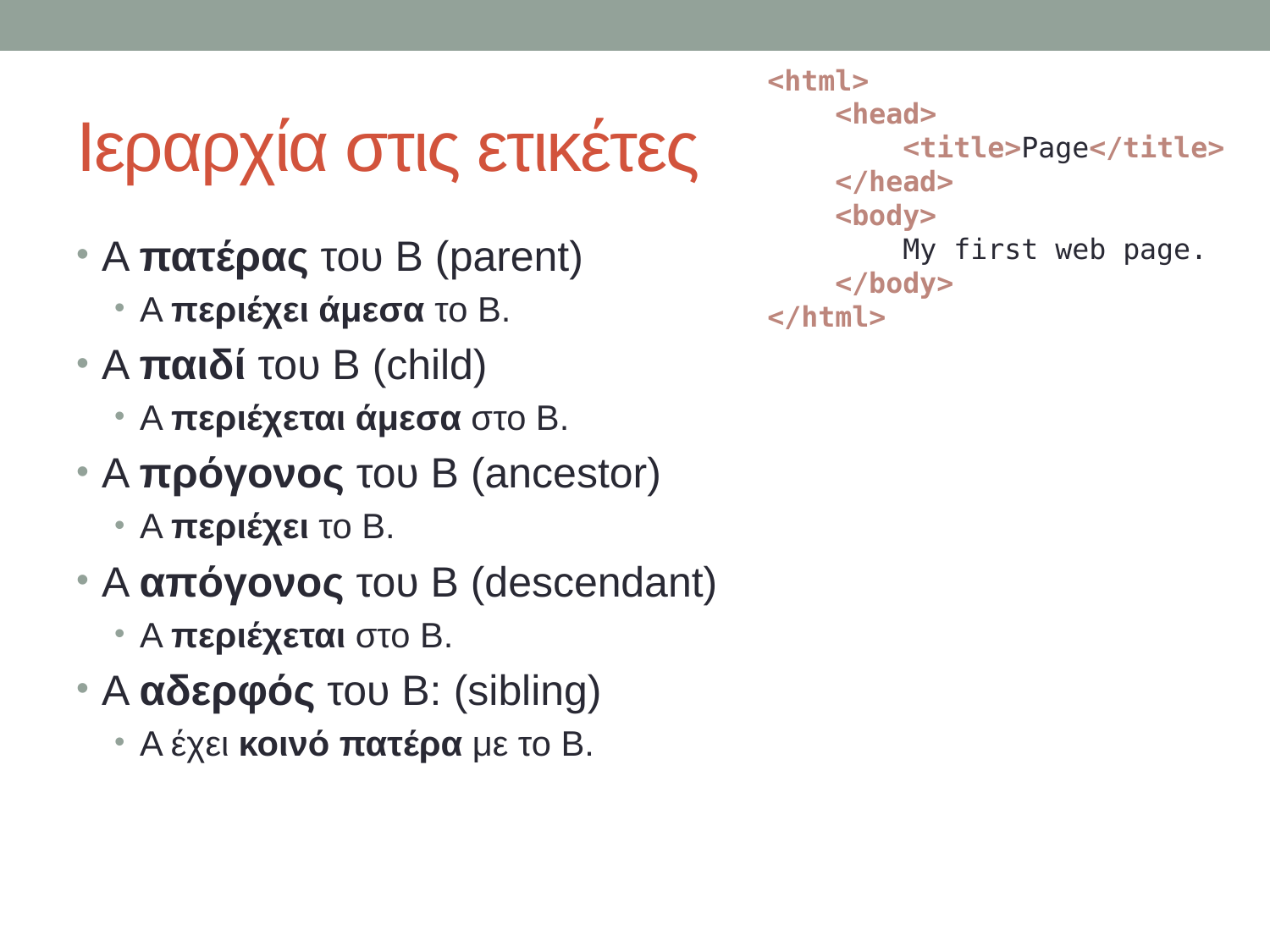

<html>
    <head>
        <title>Page</title>
    </head>
    <body>
        My first web page.
    </body>
</html>
# Ιεραρχία στις ετικέτες
Α πατέρας του Β (parent)
Α περιέχει άμεσα το Β.
Α παιδί του Β (child)
Α περιέχεται άμεσα στο Β.
Α πρόγονος του Β (ancestor)
Α περιέχει το Β.
Α απόγονος του Β (descendant)
A περιέχεται στο Β.
Α αδερφός του Β: (sibling)
Α έχει κοινό πατέρα με το Β.